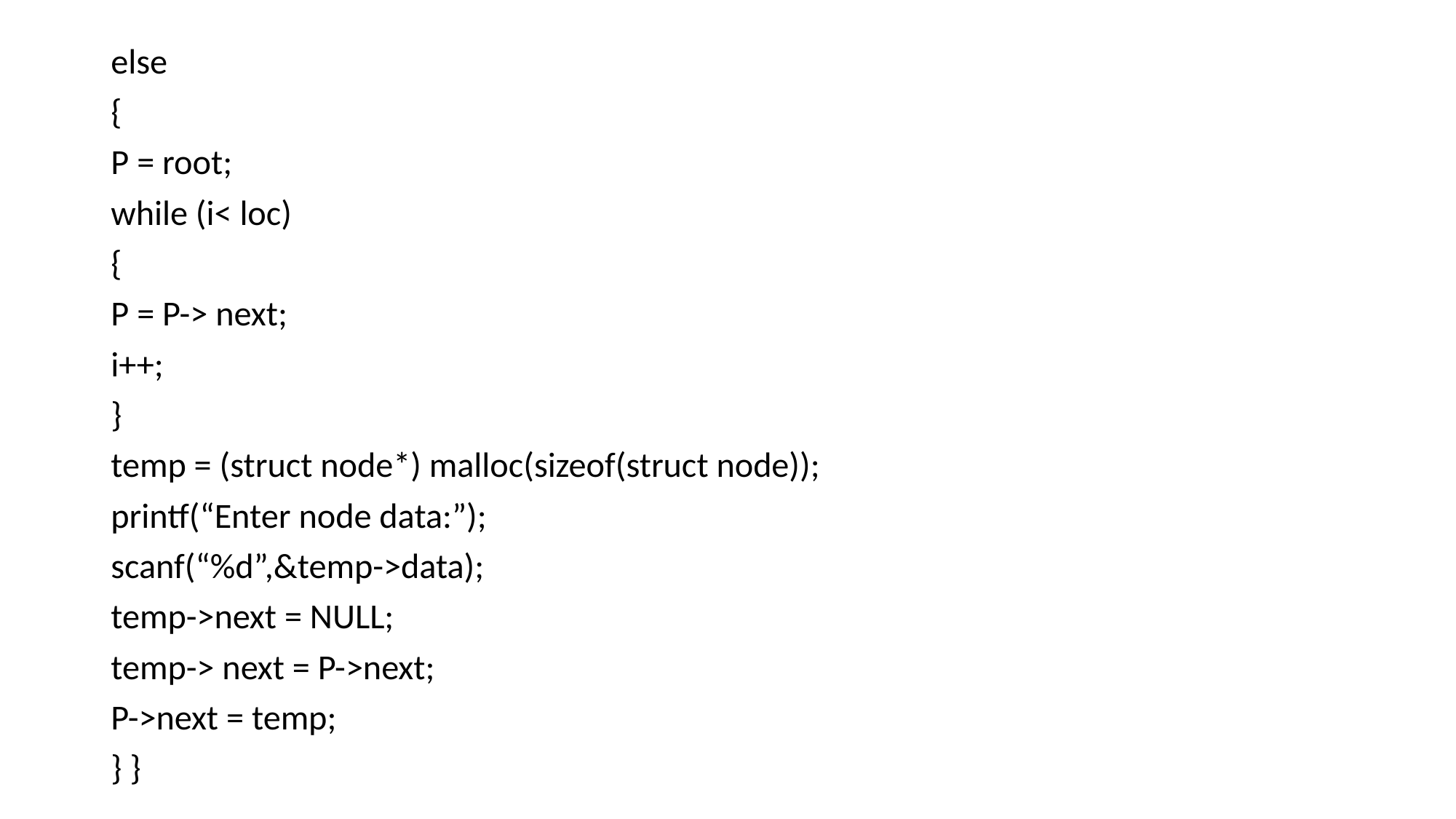

else
{
P = root;
while (i< loc)
{
P = P-> next;
i++;
}
temp = (struct node*) malloc(sizeof(struct node));
printf(“Enter node data:”);
scanf(“%d”,&temp->data);
temp->next = NULL;
temp-> next = P->next;
P->next = temp;
} }